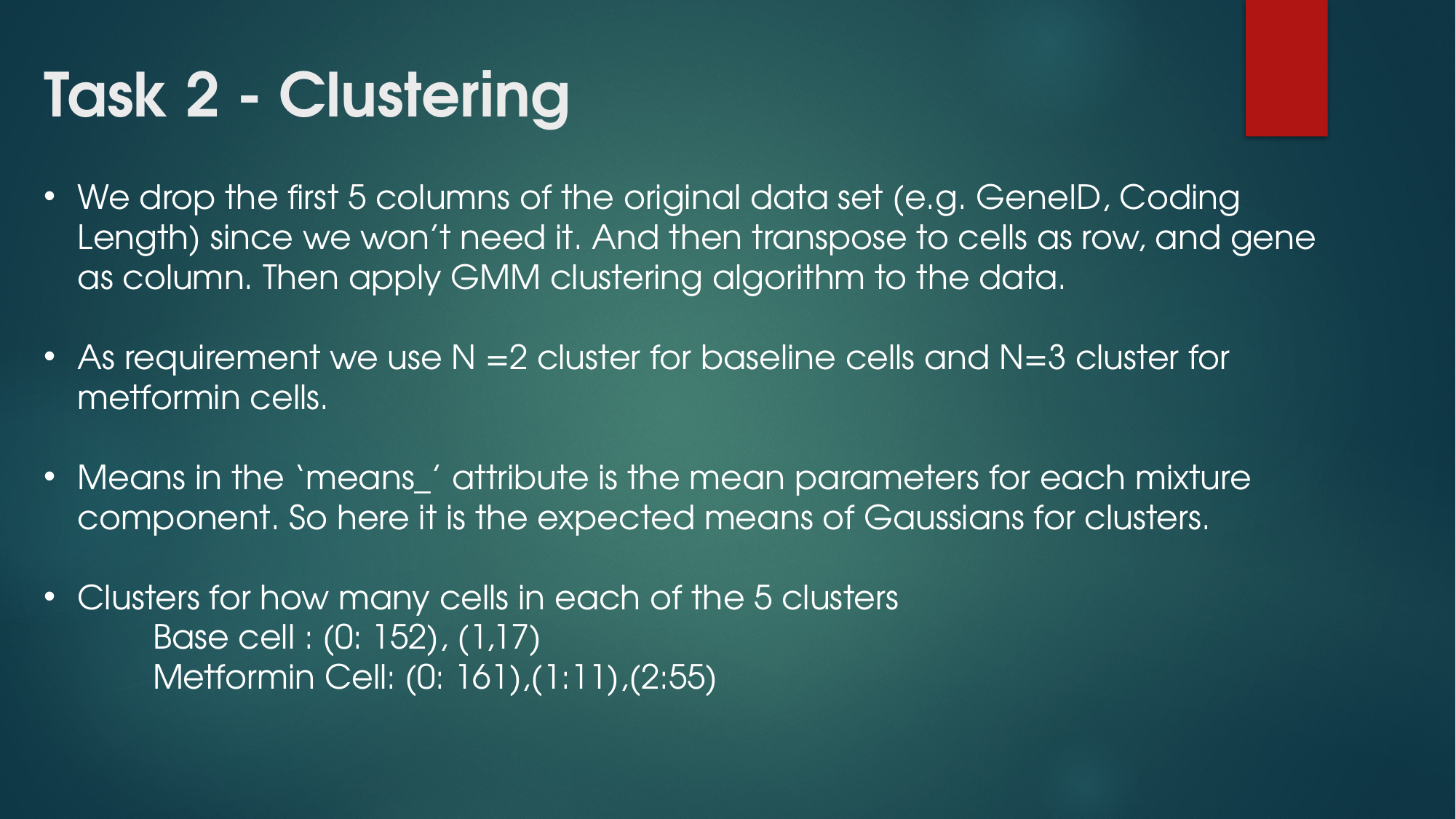

Task 2 - Clustering
We drop the first 5 columns of the original data set (e.g. GeneID, Coding Length) since we won’t need it. And then transpose to cells as row, and gene as column. Then apply GMM clustering algorithm to the data.

As requirement we use N =2 cluster for baseline cells and N=3 cluster for metformin cells.

Means in the ‘means_’ attribute is the mean parameters for each mixture component. So here it is the expected means of Gaussians for clusters.

Clusters for how many cells in each of the 5 clusters
	Base cell : (0: 152), (1,17)
	Metformin Cell: (0: 161),(1:11),(2:55)